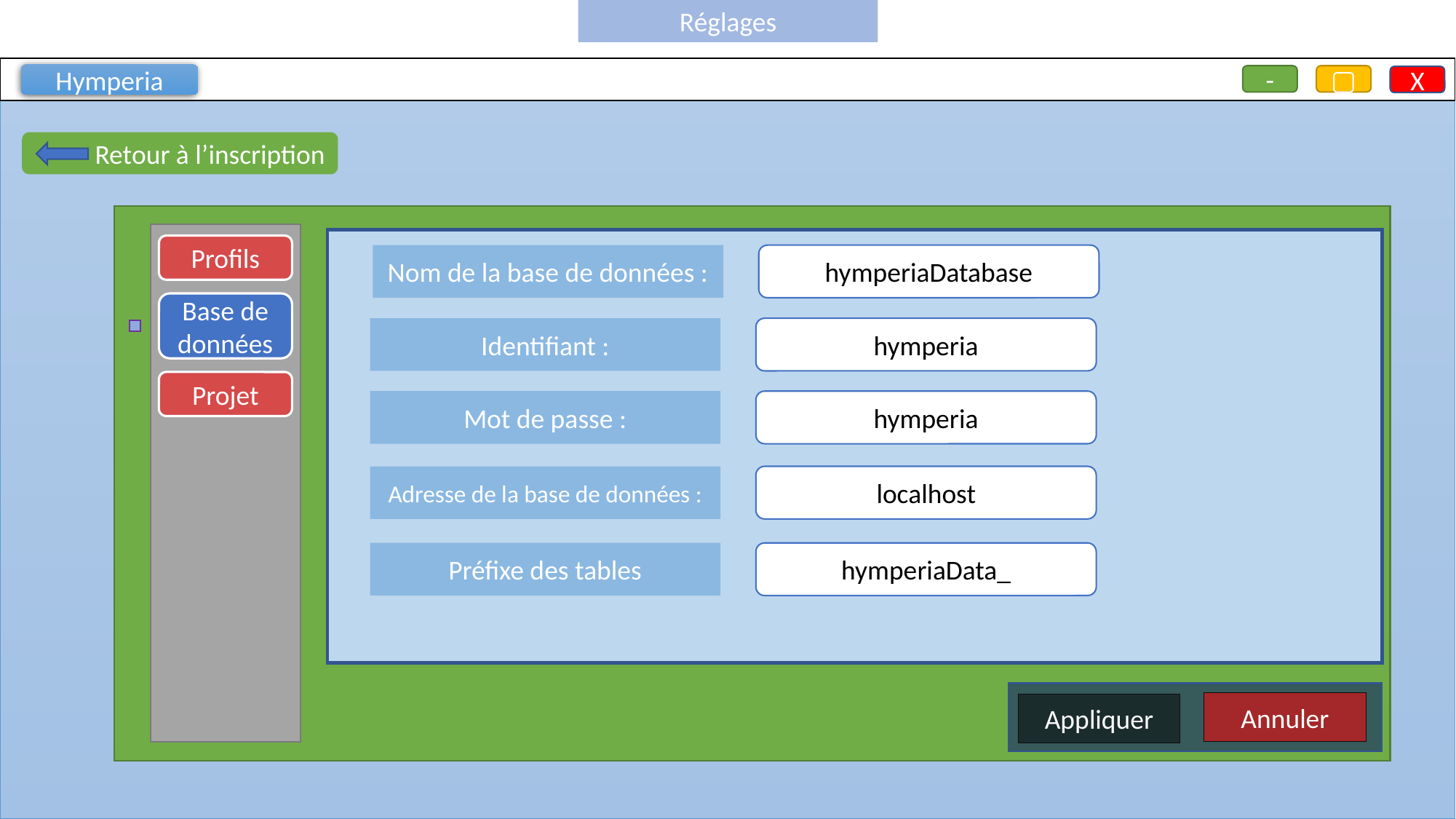

Réglages

Hymperia
-
▢
X

Retour à l’inscription

Profils
Nom de la base de données :
hymperiaDatabase
Base de données
Identifiant :
hymperia

Projet
Mot de passe :
hymperia
Adresse de la base de données :
localhost
Préfixe des tables
hymperiaData_

Annuler
Appliquer